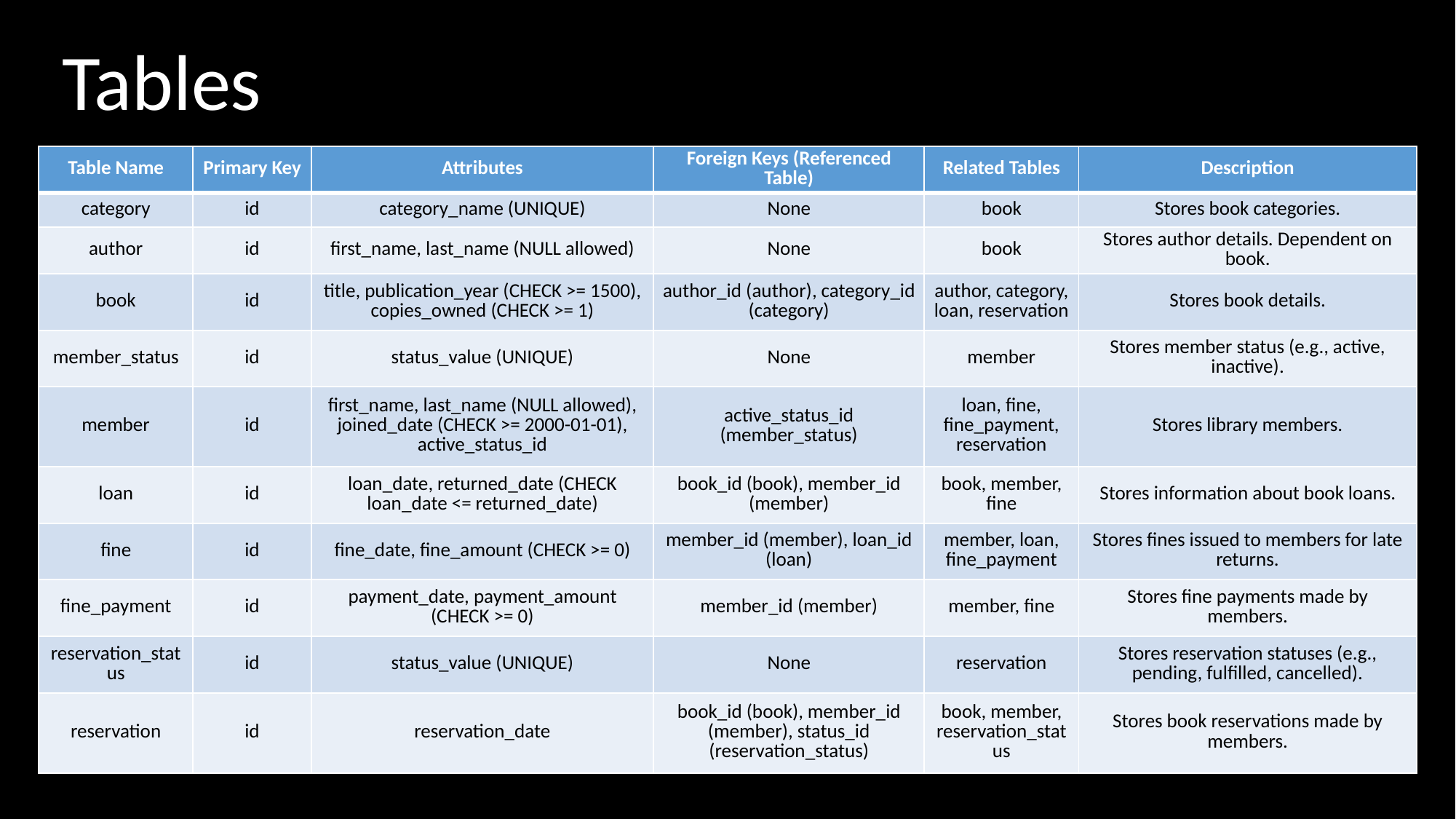

# Tables
| Table Name | Primary Key | Attributes | Foreign Keys (Referenced Table) | Related Tables | Description |
| --- | --- | --- | --- | --- | --- |
| category | id | category\_name (UNIQUE) | None | book | Stores book categories. |
| author | id | first\_name, last\_name (NULL allowed) | None | book | Stores author details. Dependent on book. |
| book | id | title, publication\_year (CHECK >= 1500), copies\_owned (CHECK >= 1) | author\_id (author), category\_id (category) | author, category, loan, reservation | Stores book details. |
| member\_status | id | status\_value (UNIQUE) | None | member | Stores member status (e.g., active, inactive). |
| member | id | first\_name, last\_name (NULL allowed), joined\_date (CHECK >= 2000-01-01), active\_status\_id | active\_status\_id (member\_status) | loan, fine, fine\_payment, reservation | Stores library members. |
| loan | id | loan\_date, returned\_date (CHECK loan\_date <= returned\_date) | book\_id (book), member\_id (member) | book, member, fine | Stores information about book loans. |
| fine | id | fine\_date, fine\_amount (CHECK >= 0) | member\_id (member), loan\_id (loan) | member, loan, fine\_payment | Stores fines issued to members for late returns. |
| fine\_payment | id | payment\_date, payment\_amount (CHECK >= 0) | member\_id (member) | member, fine | Stores fine payments made by members. |
| reservation\_status | id | status\_value (UNIQUE) | None | reservation | Stores reservation statuses (e.g., pending, fulfilled, cancelled). |
| reservation | id | reservation\_date | book\_id (book), member\_id (member), status\_id (reservation\_status) | book, member, reservation\_status | Stores book reservations made by members. |